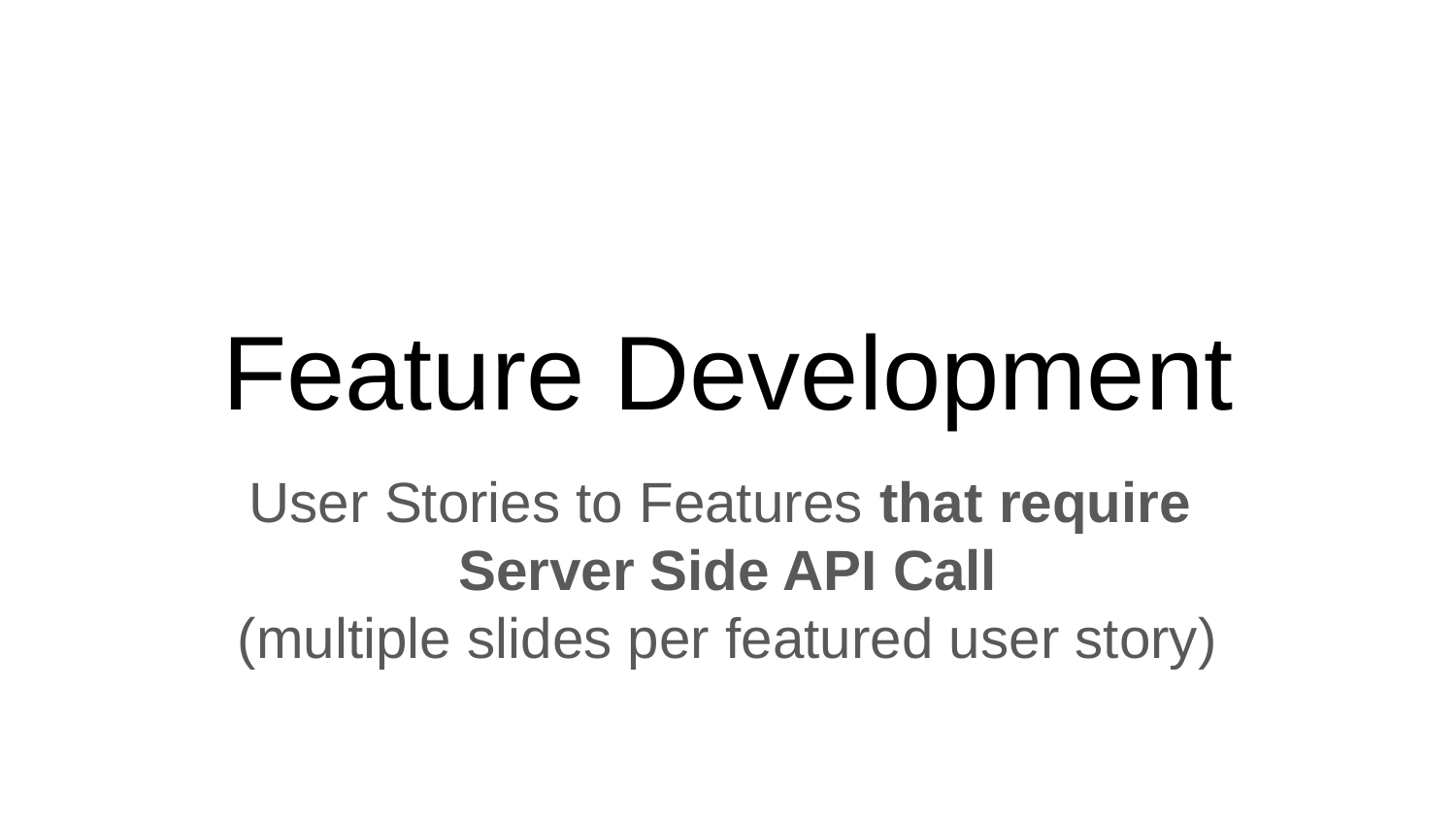

# Feature Development
User Stories to Features that require
Server Side API Call
(multiple slides per featured user story)